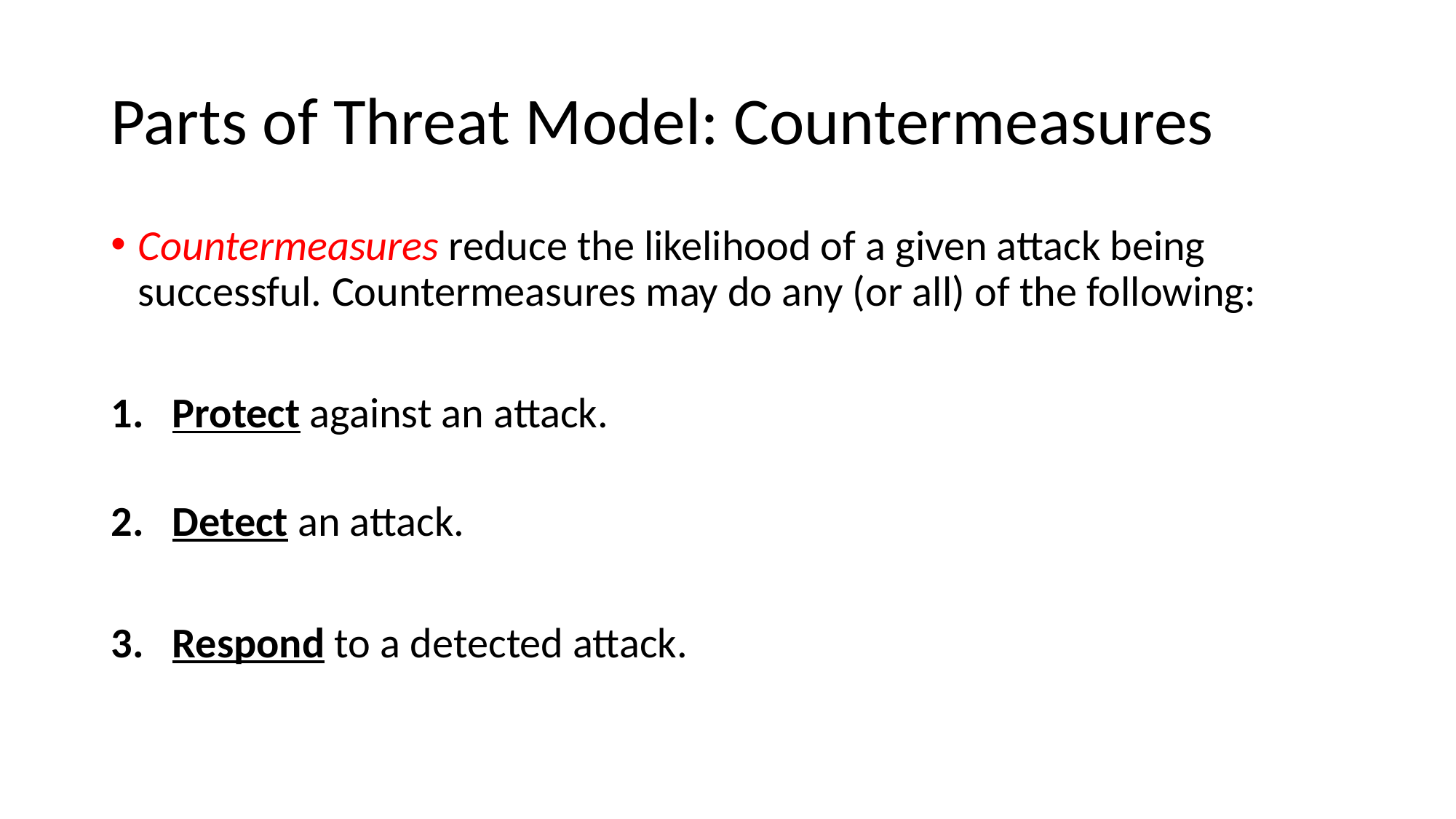

# Parts of Threat Model: Countermeasures
Countermeasures reduce the likelihood of a given attack being successful. Countermeasures may do any (or all) of the following:

Protect against an attack.

Detect an attack.

Respond to a detected attack.